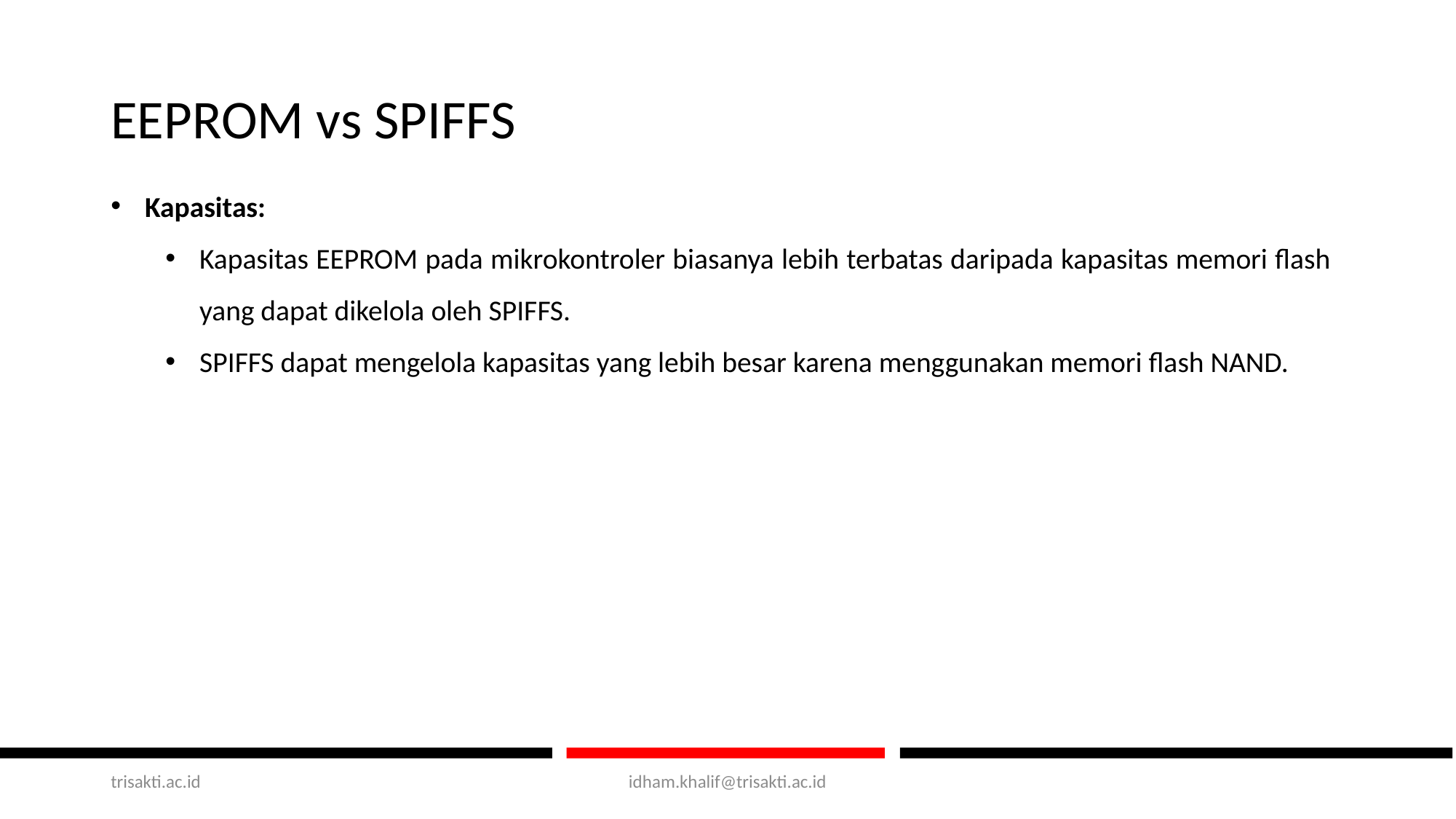

# EEPROM vs SPIFFS
Kapasitas:
Kapasitas EEPROM pada mikrokontroler biasanya lebih terbatas daripada kapasitas memori flash yang dapat dikelola oleh SPIFFS.
SPIFFS dapat mengelola kapasitas yang lebih besar karena menggunakan memori flash NAND.

trisakti.ac.id
idham.khalif@trisakti.ac.id
13